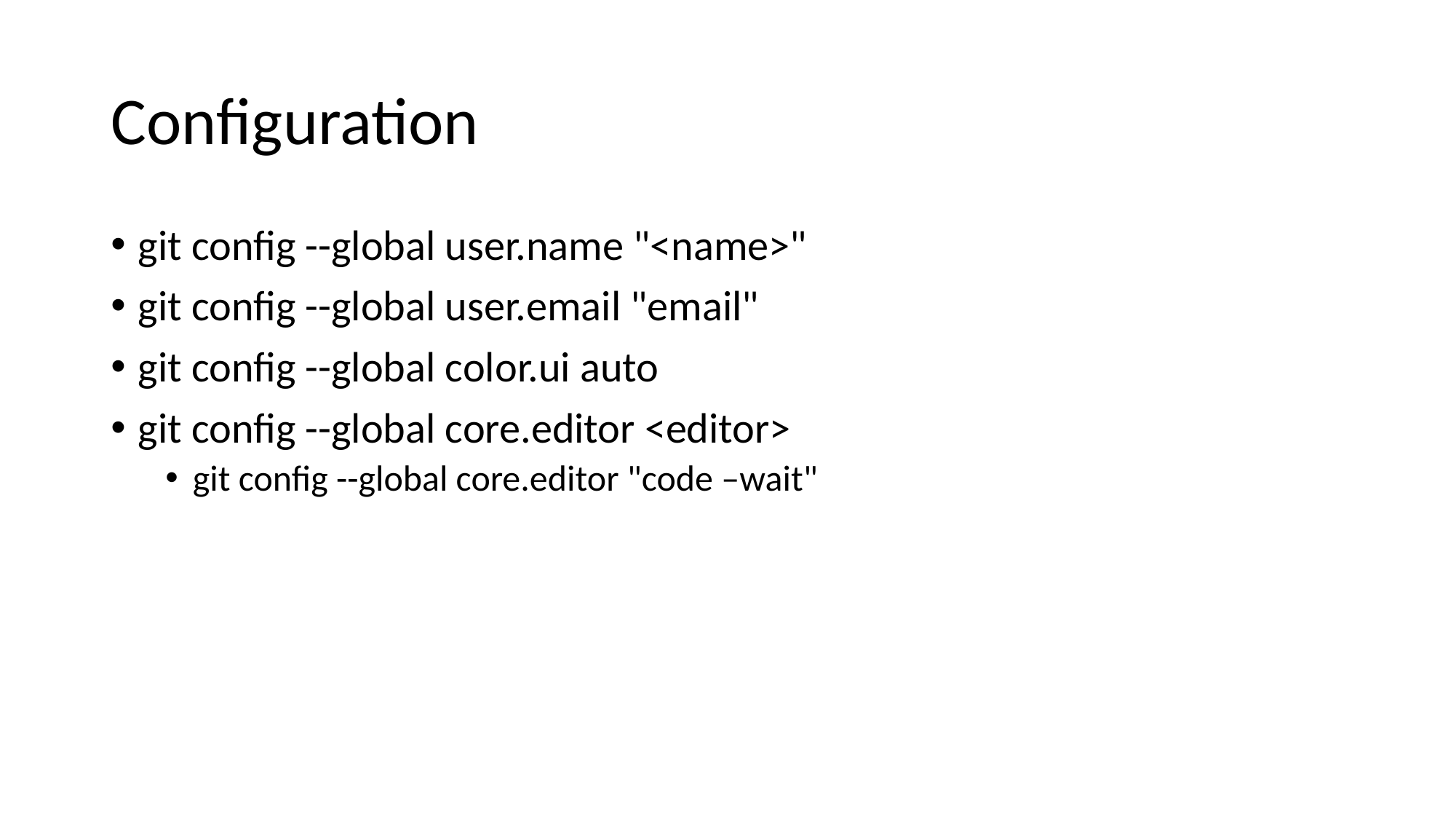

# Configuration
git config --global user.name "<name>"
git config --global user.email "email"
git config --global color.ui auto
git config --global core.editor <editor>
git config --global core.editor "code –wait"